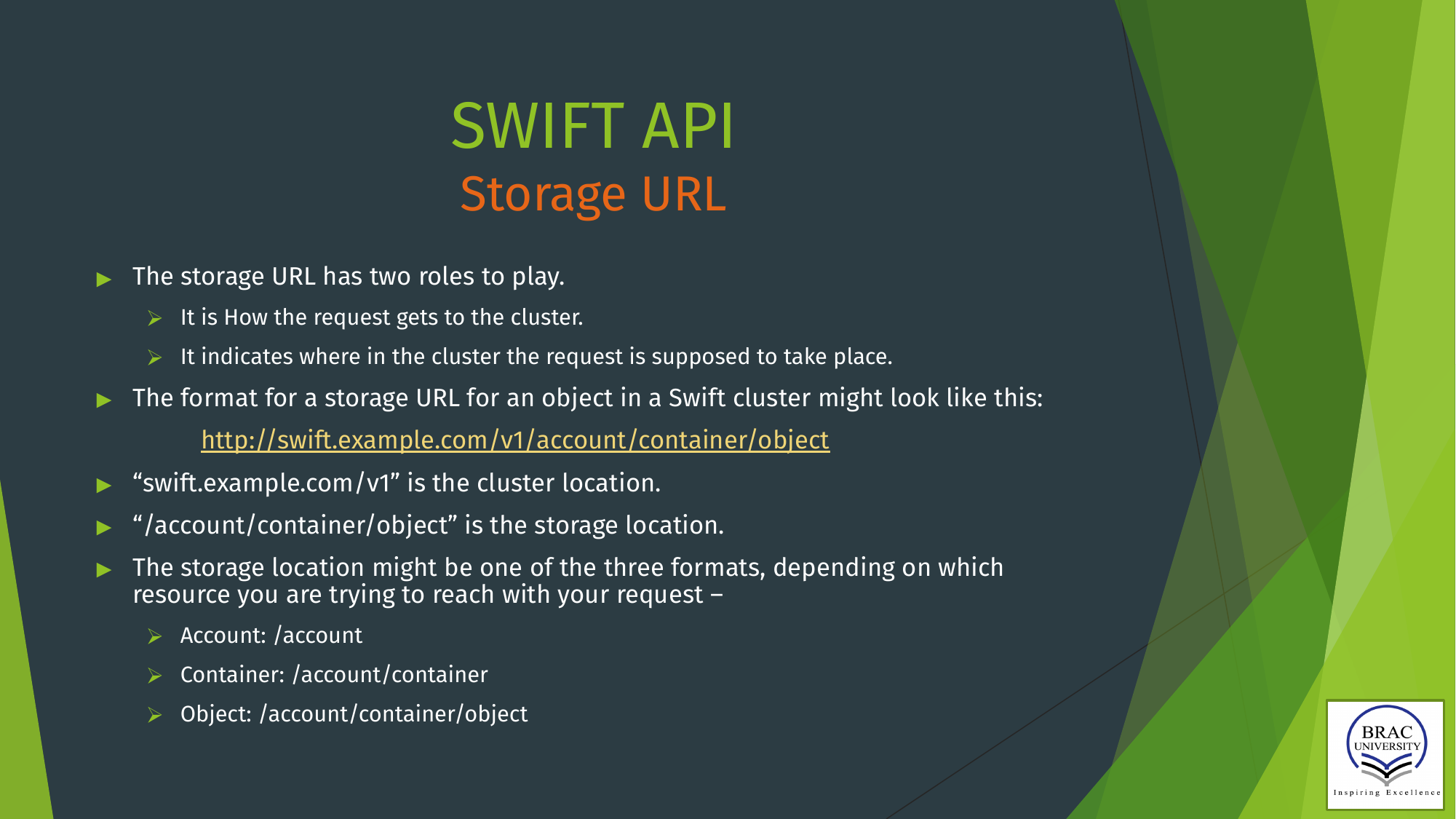

# SWIFT API Storage URL
The storage URL has two roles to play.
It is How the request gets to the cluster.
It indicates where in the cluster the request is supposed to take place.
The format for a storage URL for an object in a Swift cluster might look like this:
	http://swift.example.com/v1/account/container/object
“swift.example.com/v1” is the cluster location.
“/account/container/object” is the storage location.
The storage location might be one of the three formats, depending on which resource you are trying to reach with your request –
Account: /account
Container: /account/container
Object: /account/container/object